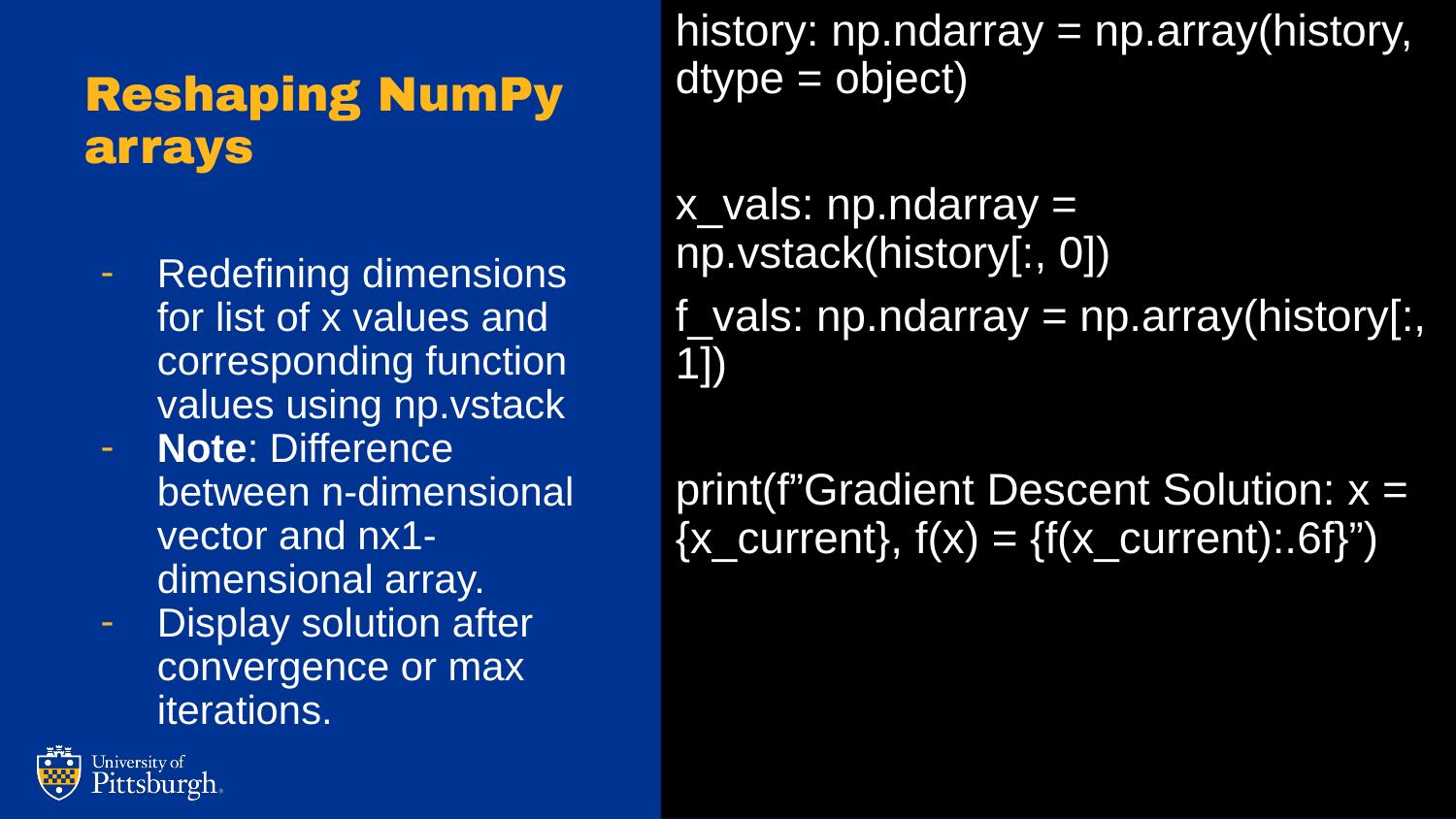

history: np.ndarray = np.array(history, dtype = object)

x_vals: np.ndarray = np.vstack(history[:, 0])
f_vals: np.ndarray = np.array(history[:, 1])

print(f”Gradient Descent Solution: x = {x_current}, f(x) = {f(x_current):.6f}”)
# Reshaping NumPy arrays
Redefining dimensions for list of x values and corresponding function values using np.vstack
Note: Difference between n-dimensional vector and nx1-dimensional array.
Display solution after convergence or max iterations.